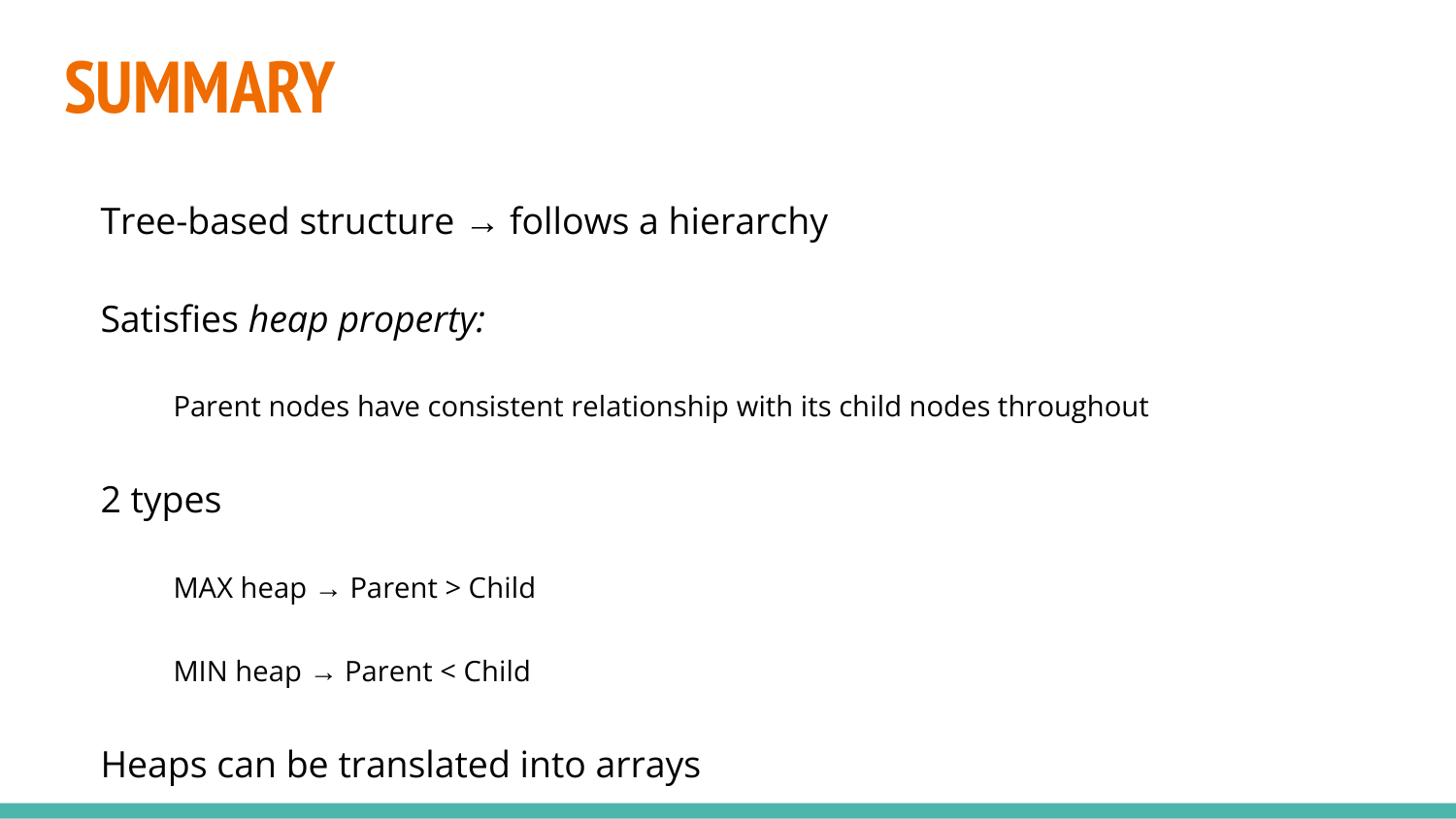

# SUMMARY
Tree-based structure → follows a hierarchy
Satisfies heap property:
Parent nodes have consistent relationship with its child nodes throughout
2 types
MAX heap → Parent > Child
MIN heap → Parent < Child
Heaps can be translated into arrays
Heaps allow for quick access to smallest / largest item in array